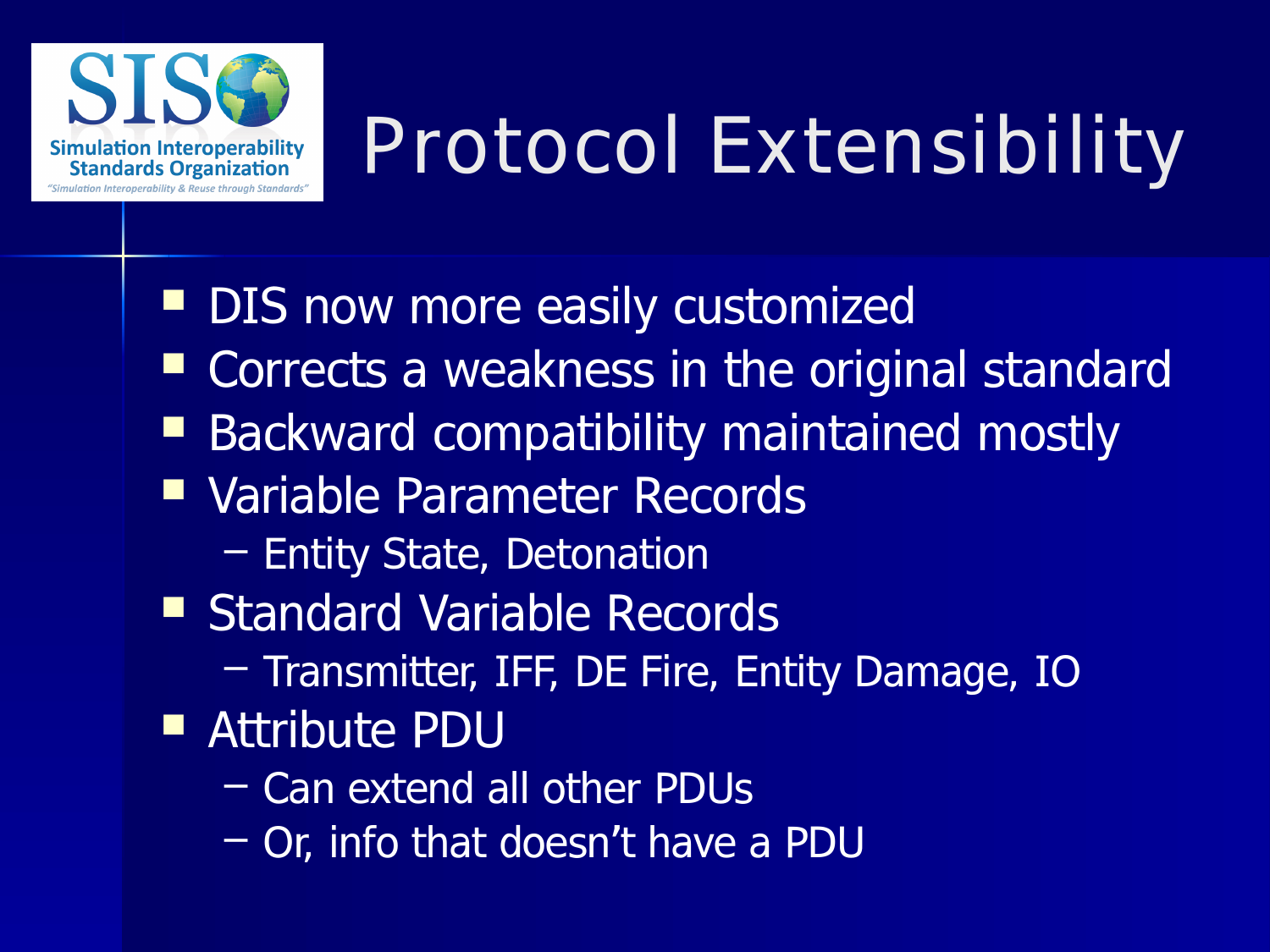

# Protocol Extensibility
DIS now more easily customized
Corrects a weakness in the original standard
Backward compatibility maintained mostly
Variable Parameter Records
Entity State, Detonation
Standard Variable Records
Transmitter, IFF, DE Fire, Entity Damage, IO
Attribute PDU
Can extend all other PDUs
Or, info that doesn’t have a PDU